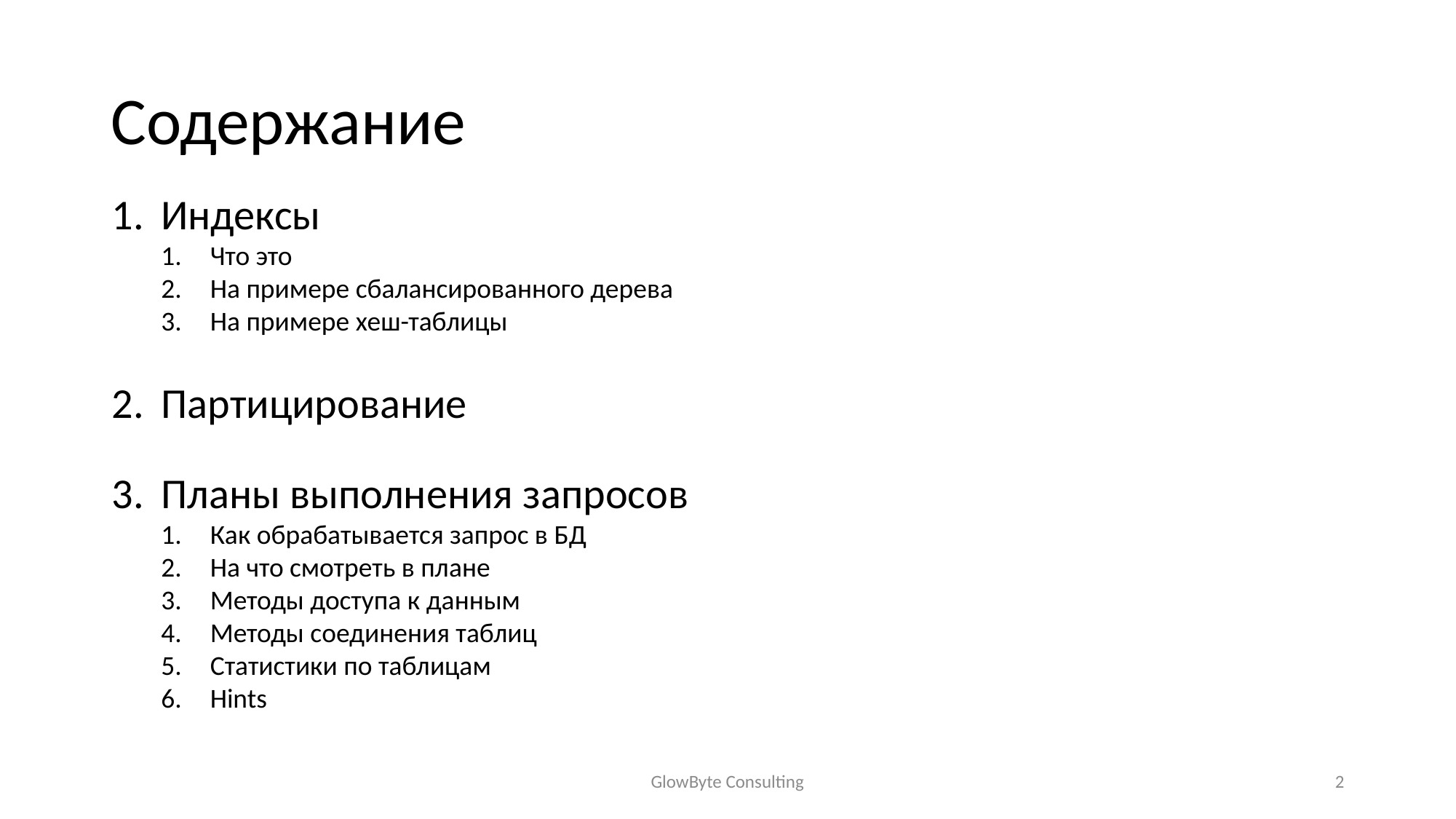

Содержание
Индексы
Что это
На примере сбалансированного дерева
На примере хеш-таблицы

Партицирование

Планы выполнения запросов
Как обрабатывается запрос в БД
На что смотреть в плане
Методы доступа к данным
Методы соединения таблиц
Статистики по таблицам
Hints
GlowByte Consulting
2